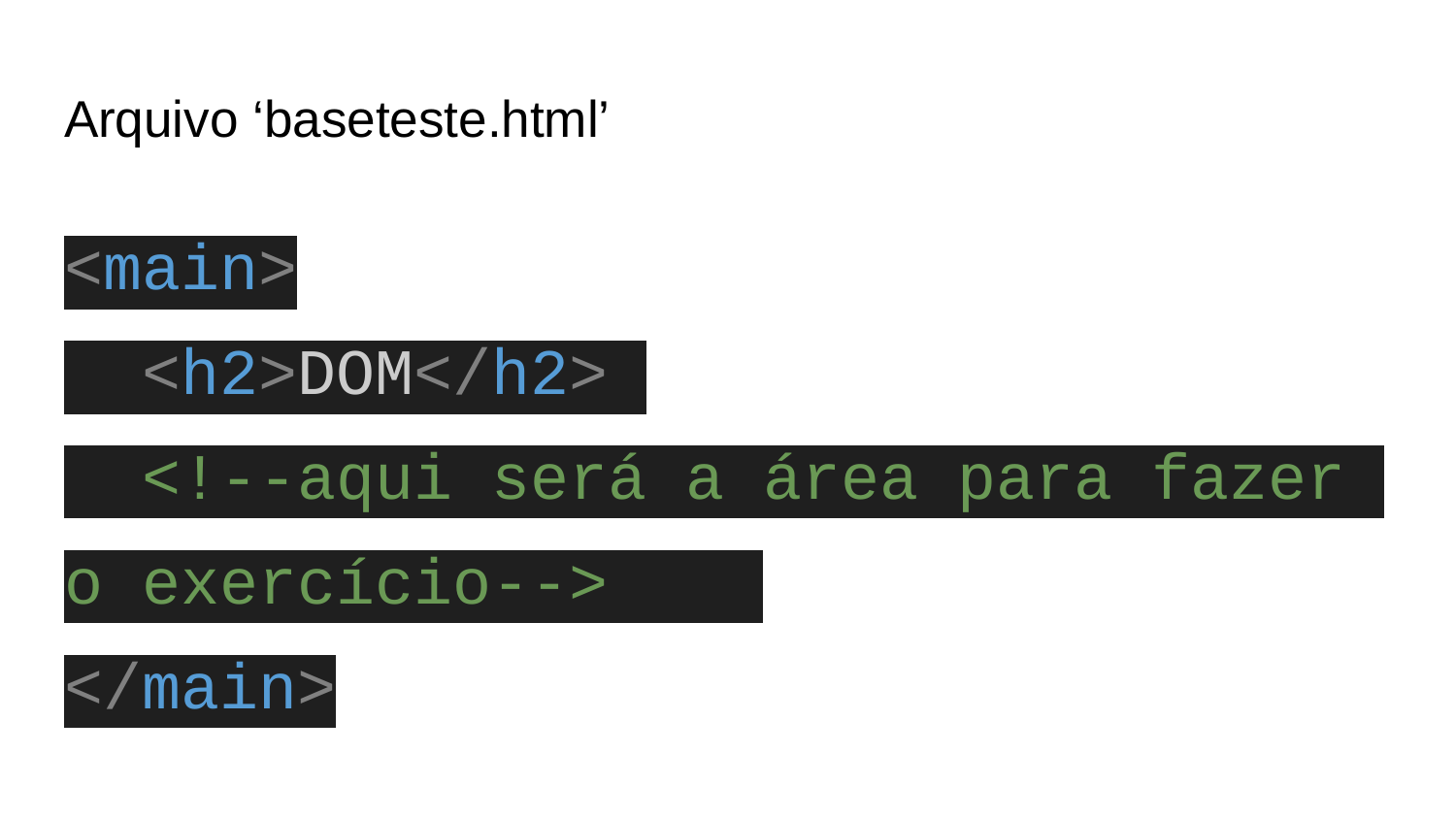

# Arquivo ‘baseteste.html’
<main>
  <h2>DOM</h2>
  <!--aqui será a área para fazer  o exercício-->
</main>